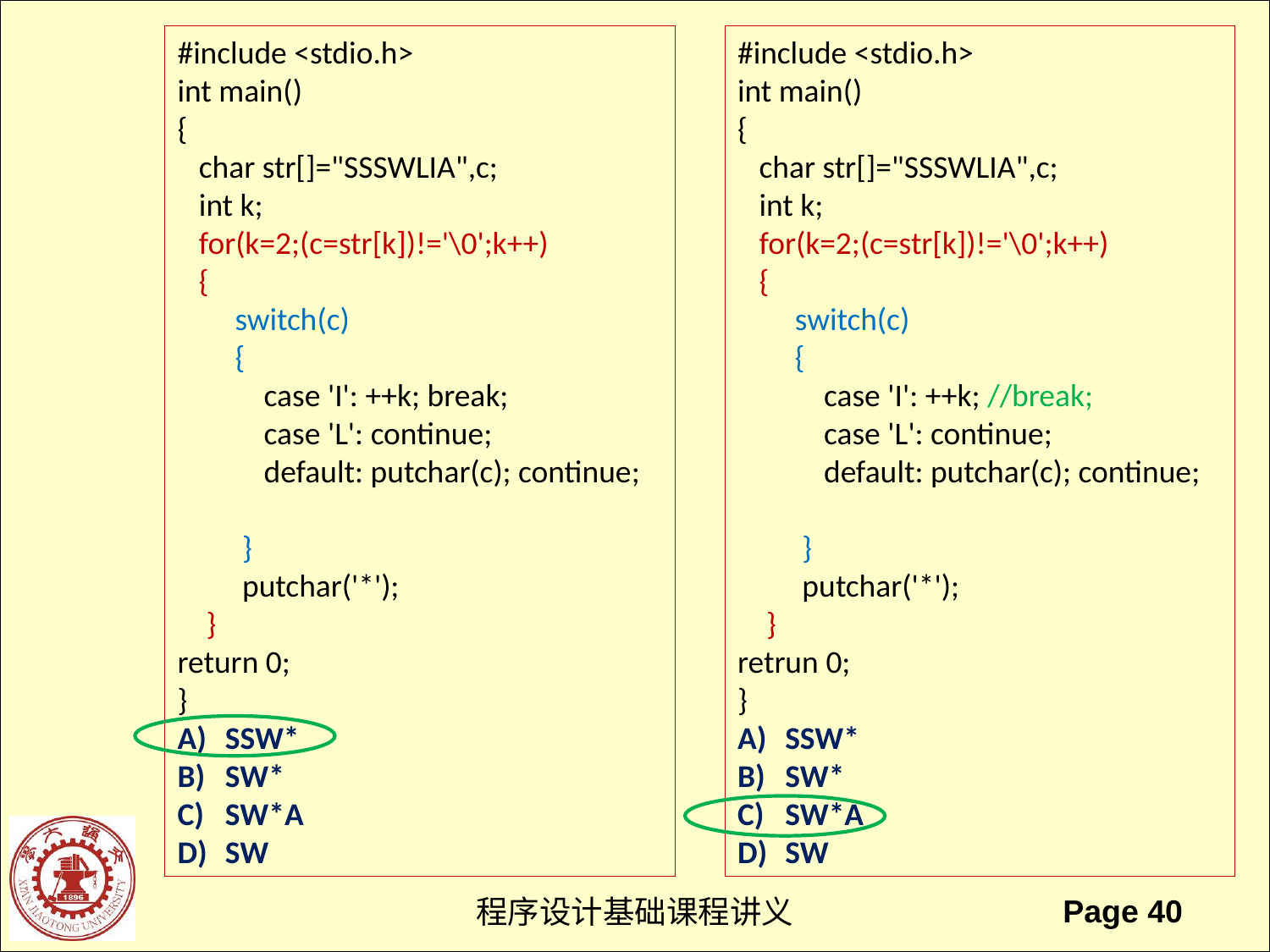

#include <stdio.h>
int main()
{
   char str[]="SSSWLIA",c;
   int k;
   for(k=2;(c=str[k])!='\0';k++)
   {
        switch(c)
        {
            case 'I': ++k; break;
            case 'L': continue;
            default: putchar(c); continue;
         }
         putchar('*');
    }
return 0;
}
SSW*
SW*
SW*A
SW
#include <stdio.h>
int main()
{
   char str[]="SSSWLIA",c;
   int k;
   for(k=2;(c=str[k])!='\0';k++)
   {
        switch(c)
        {
            case 'I': ++k; //break;
            case 'L': continue;
            default: putchar(c); continue;
         }
         putchar('*');
    }
retrun 0;
}
SSW*
SW*
SW*A
SW